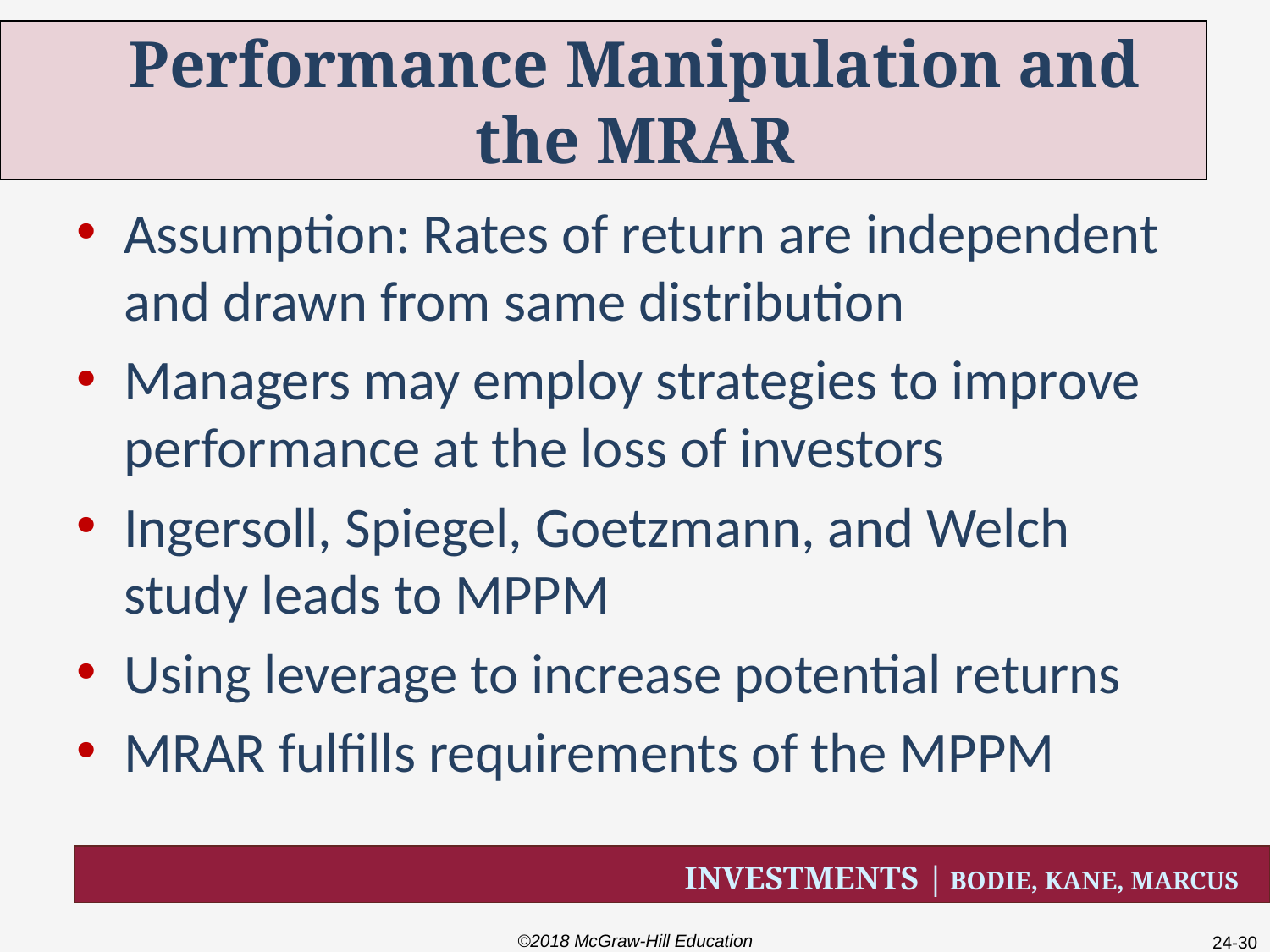

# Performance Manipulation and the MRAR
Assumption: Rates of return are independent and drawn from same distribution
Managers may employ strategies to improve performance at the loss of investors
Ingersoll, Spiegel, Goetzmann, and Welch study leads to MPPM
Using leverage to increase potential returns
MRAR fulfills requirements of the MPPM
©2018 McGraw-Hill Education
24-30